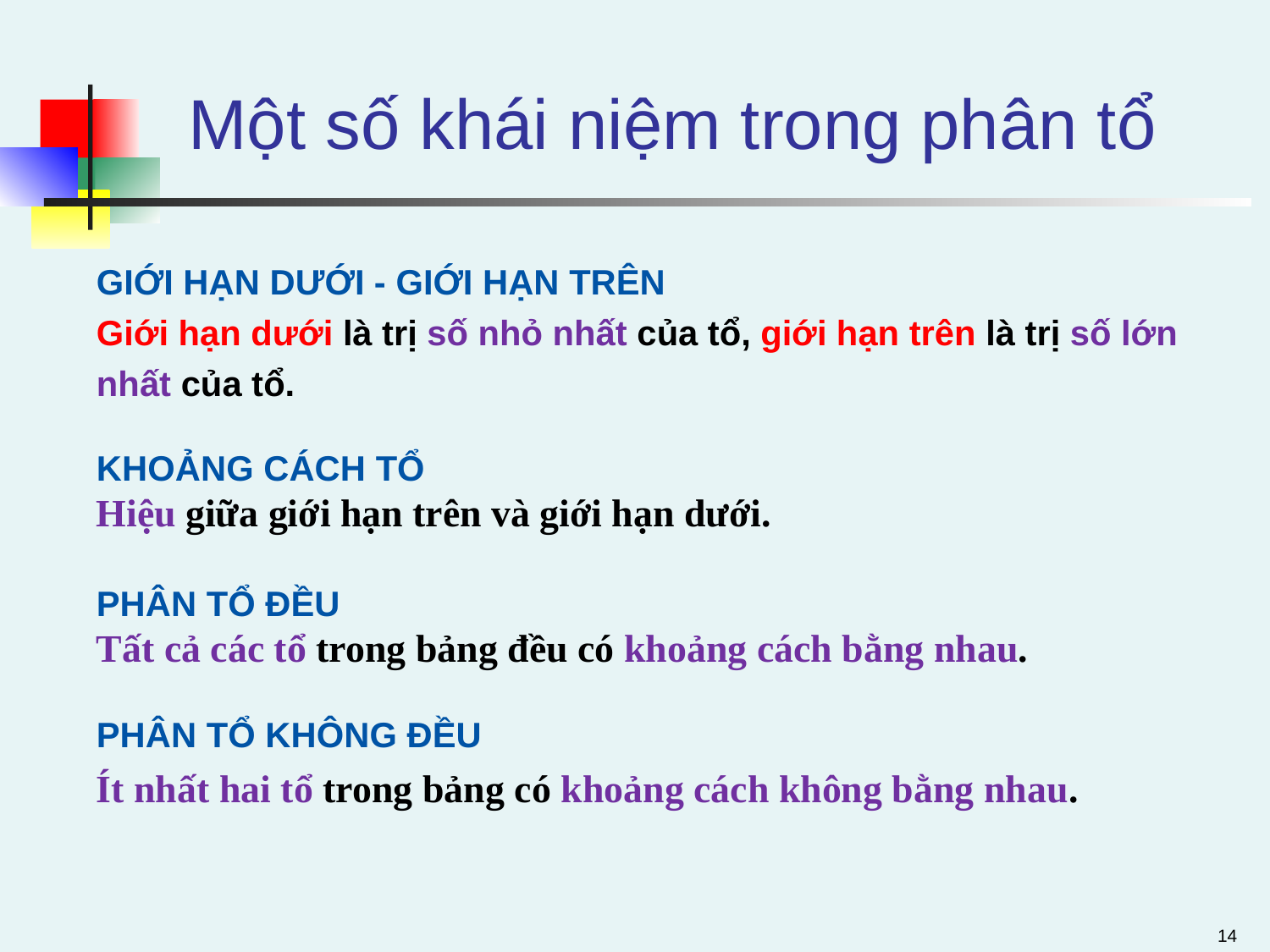

# Một số khái niệm trong phân tổ
GIỚI HẠN DƯỚI - GIỚI HẠN TRÊN
Giới hạn dưới là trị số nhỏ nhất của tổ, giới hạn trên là trị số lớn nhất của tổ.

KHOẢNG CÁCH TỔ
Hiệu giữa giới hạn trên và giới hạn dưới.

PHÂN TỔ ĐỀU
Tất cả các tổ trong bảng đều có khoảng cách bằng nhau.

PHÂN TỔ KHÔNG ĐỀU
Ít nhất hai tổ trong bảng có khoảng cách không bằng nhau.

14